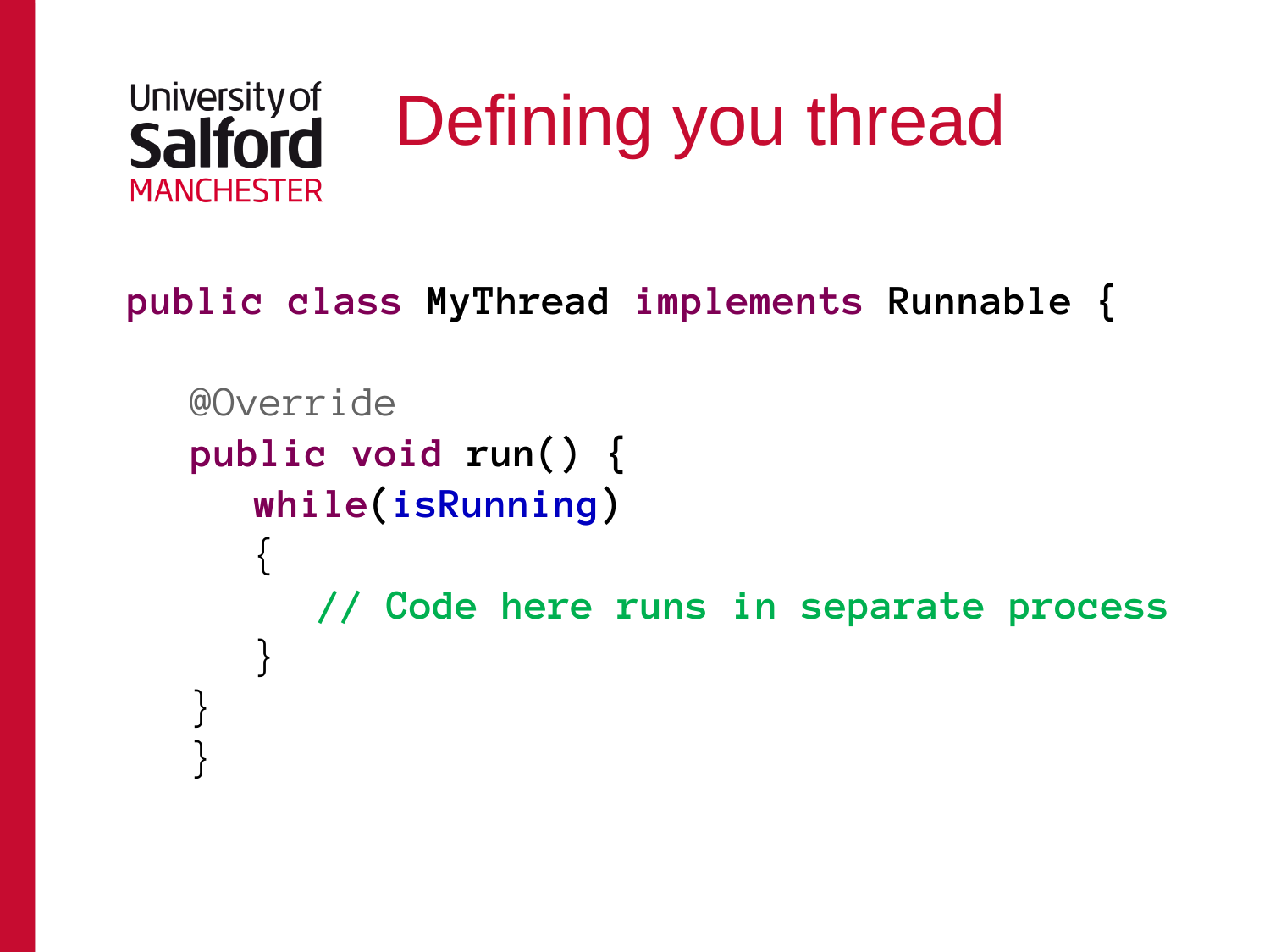

# Defining you thread
public class MyThread implements Runnable {

@Override
public void run() {
while(isRunning)
{
// Code here runs in separate process
}
}
}